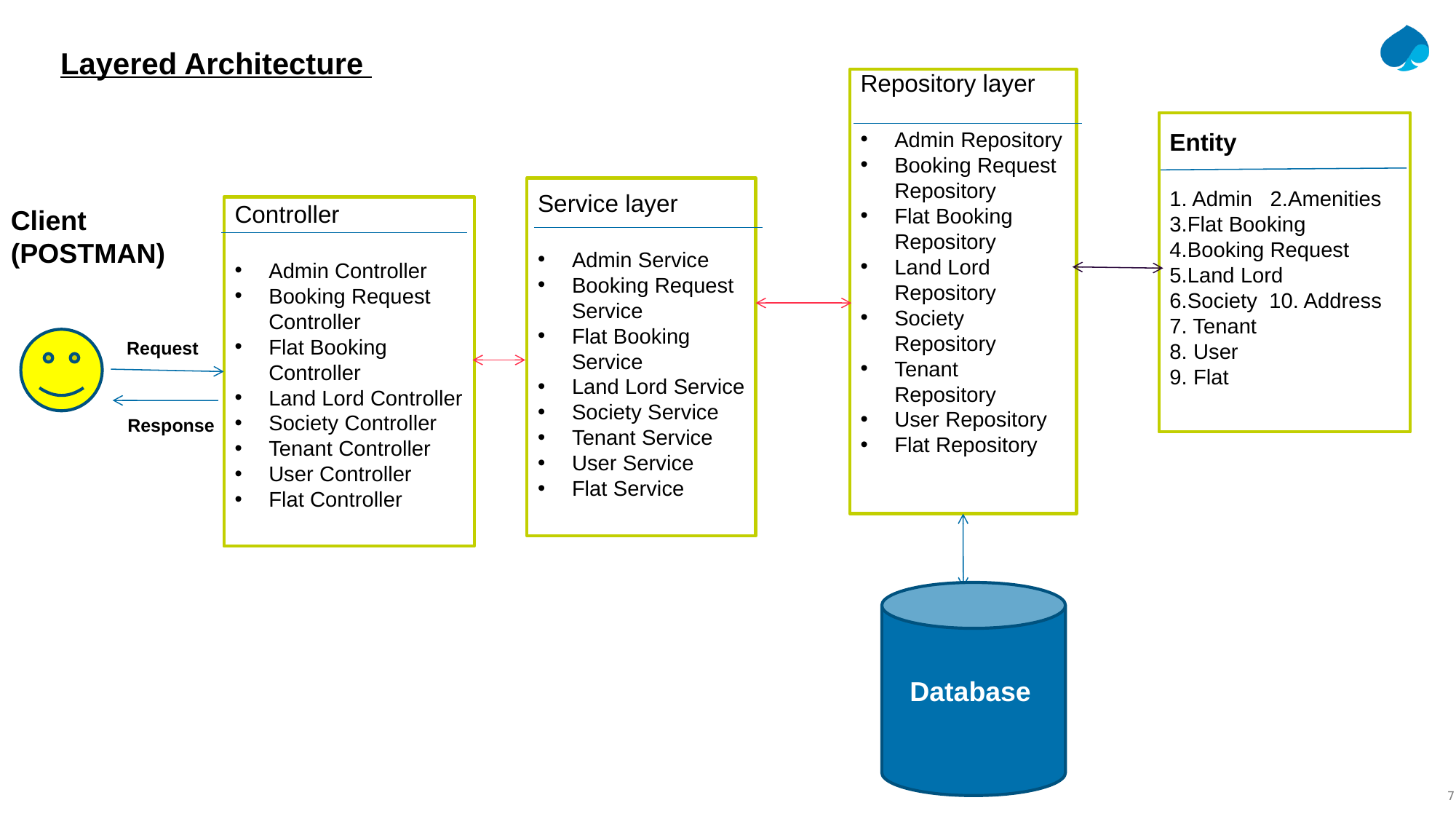

Layered Architecture
Repository layer

Admin Repository
Booking Request Repository
Flat Booking Repository
Land Lord Repository
Society Repository
Tenant Repository
User Repository
Flat Repository

Entity

1. Admin   2.Amenities
3.Flat Booking
4.Booking Request
5.Land Lord
6.Society  10. Address
7. Tenant
8. User
9. Flat

Service layer

Admin Service
Booking Request Service
Flat Booking Service
Land Lord Service
Society Service
Tenant Service
User Service
Flat Service

Controller

Admin Controller
Booking Request Controller
Flat Booking Controller
Land Lord Controller
Society Controller
Tenant Controller
User Controller
Flat Controller

Client
(POSTMAN)

Request
Response

Database